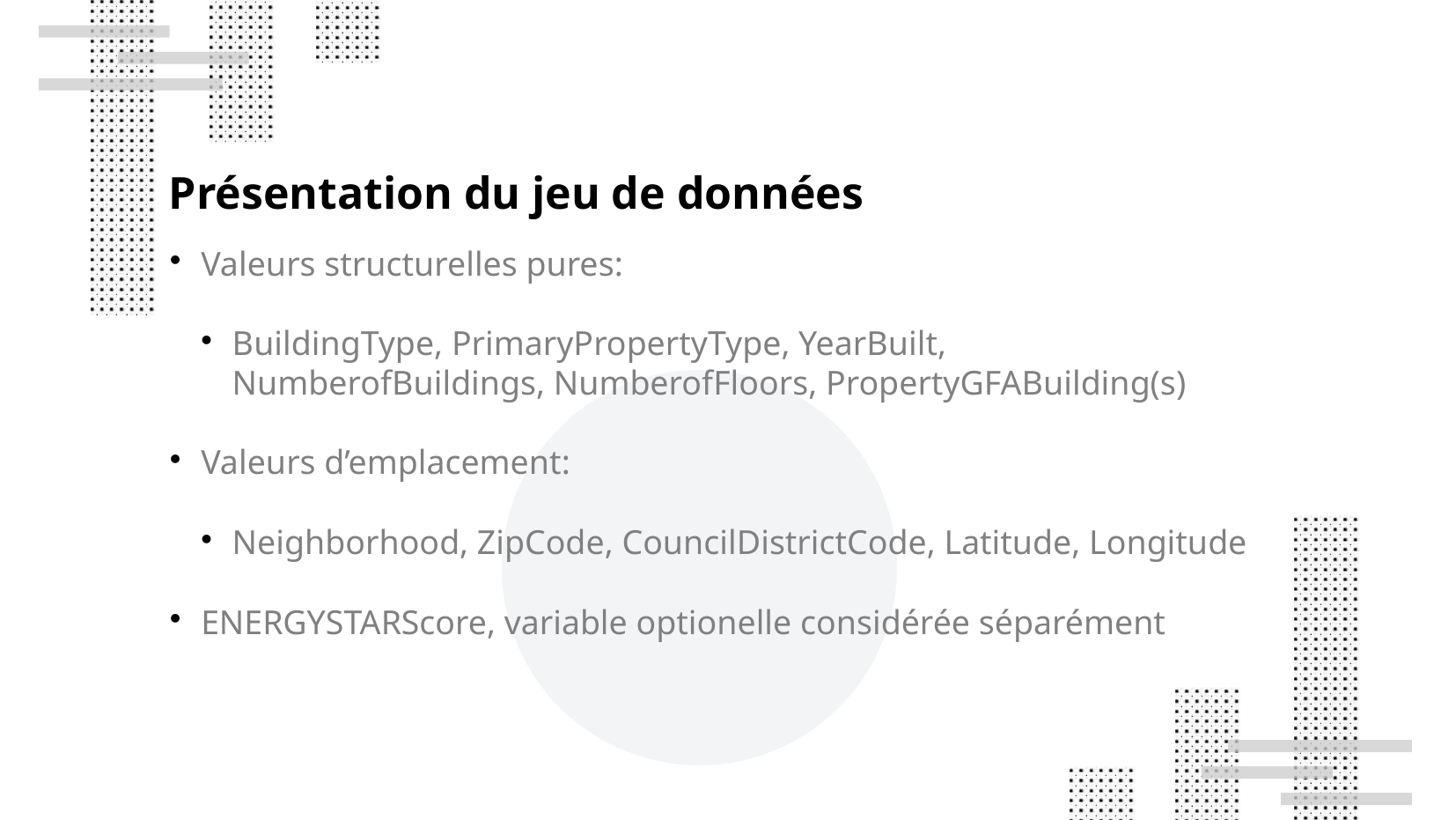

Présentation du jeu de données
Valeurs structurelles pures:
BuildingType, PrimaryPropertyType, YearBuilt, NumberofBuildings, NumberofFloors, PropertyGFABuilding(s)
Valeurs d’emplacement:
Neighborhood, ZipCode, CouncilDistrictCode, Latitude, Longitude
ENERGYSTARScore, variable optionelle considérée séparément